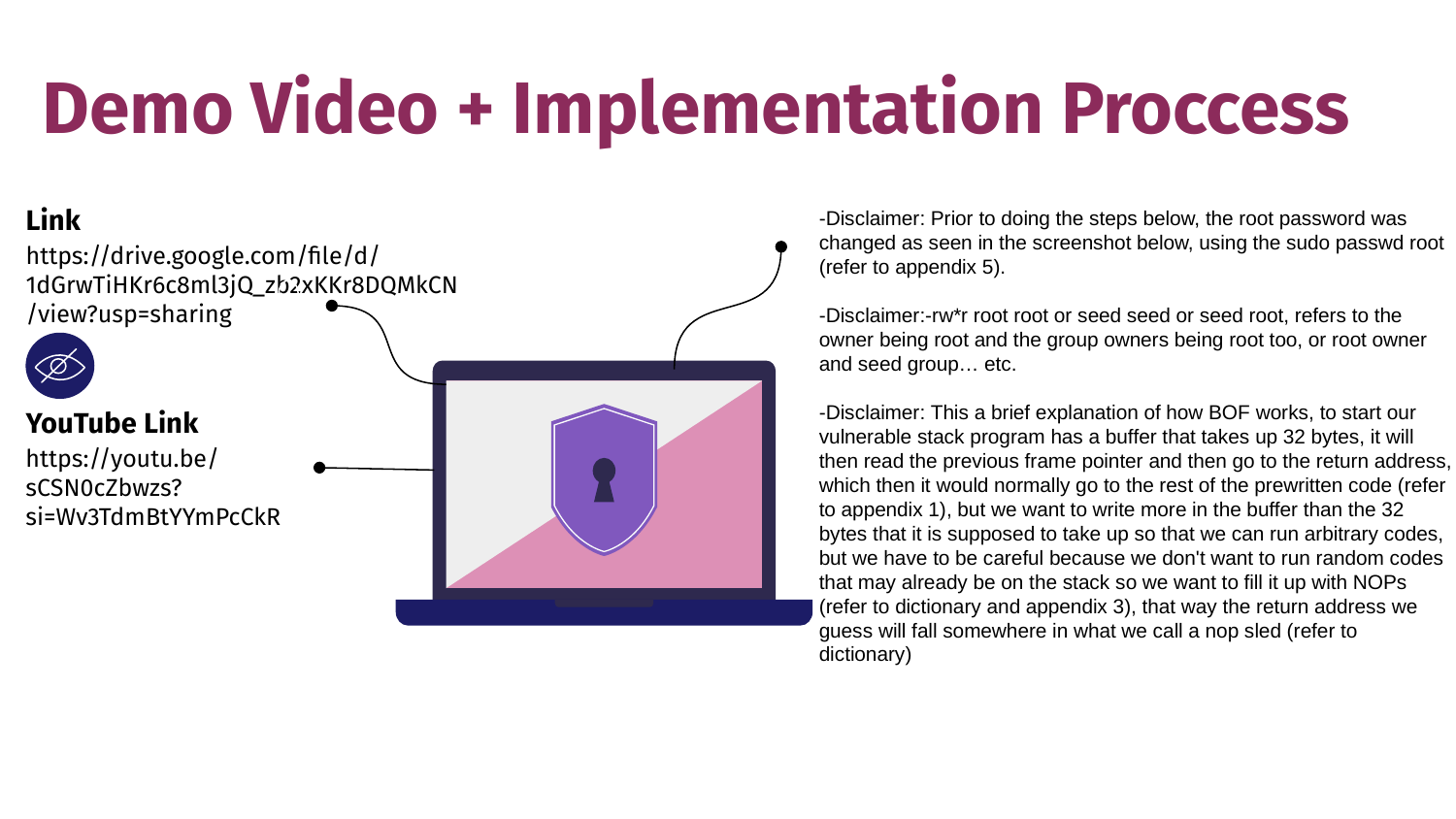

# Demo Video + Implementation Proccess
-Disclaimer: Prior to doing the steps below, the root password was changed as seen in the screenshot below, using the sudo passwd root (refer to appendix 5).

-Disclaimer:-rw*r root root or seed seed or seed root, refers to the owner being root and the group owners being root too, or root owner and seed group… etc.

-Disclaimer: This a brief explanation of how BOF works, to start our vulnerable stack program has a buffer that takes up 32 bytes, it will then read the previous frame pointer and then go to the return address, which then it would normally go to the rest of the prewritten code (refer to appendix 1), but we want to write more in the buffer than the 32 bytes that it is supposed to take up so that we can run arbitrary codes, but we have to be careful because we don't want to run random codes that may already be on the stack so we want to fill it up with NOPs (refer to dictionary and appendix 3), that way the return address we guess will fall somewhere in what we call a nop sled (refer to dictionary)
Link
https://drive.google.com/file/d/1dGrwTiHKr6c8ml3jQ_zb2xKKr8DQMkCN/view?usp=sharing

YouTube Link
https://youtu.be/sCSN0cZbwzs?si=Wv3TdmBtYYmPcCkR